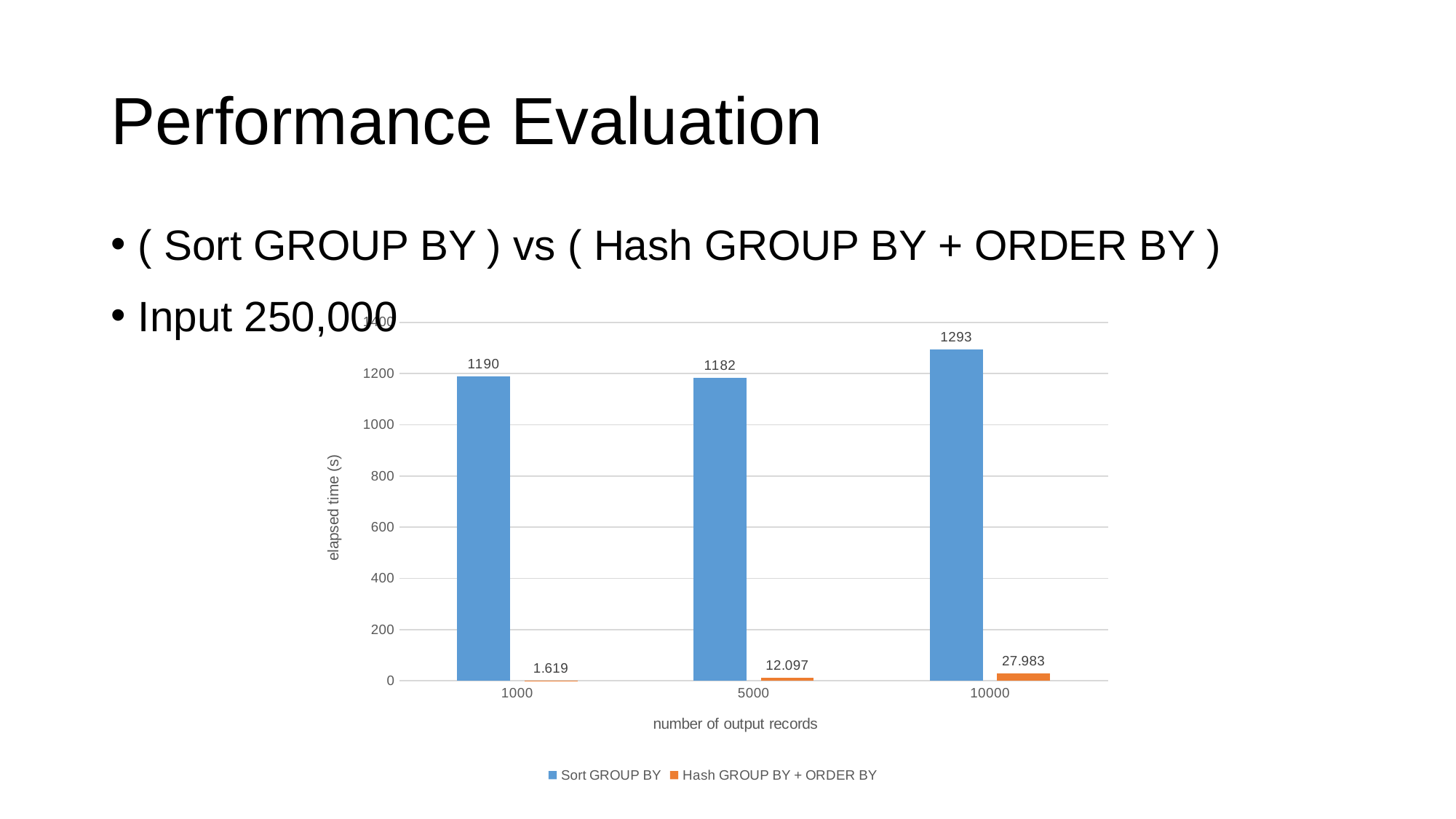

# Performance Evaluation
( Sort GROUP BY ) vs ( Hash GROUP BY + ORDER BY )

Input 250,000

### Chart

| Category | Sort GROUP BY | Hash GROUP BY + ORDER BY |
|---|---|---|
| 1000.0 | 1190.0 | 1.619 |
| 5000.0 | 1182.0 | 12.097 |
| 10000.0 | 1293.0 | 27.983 |